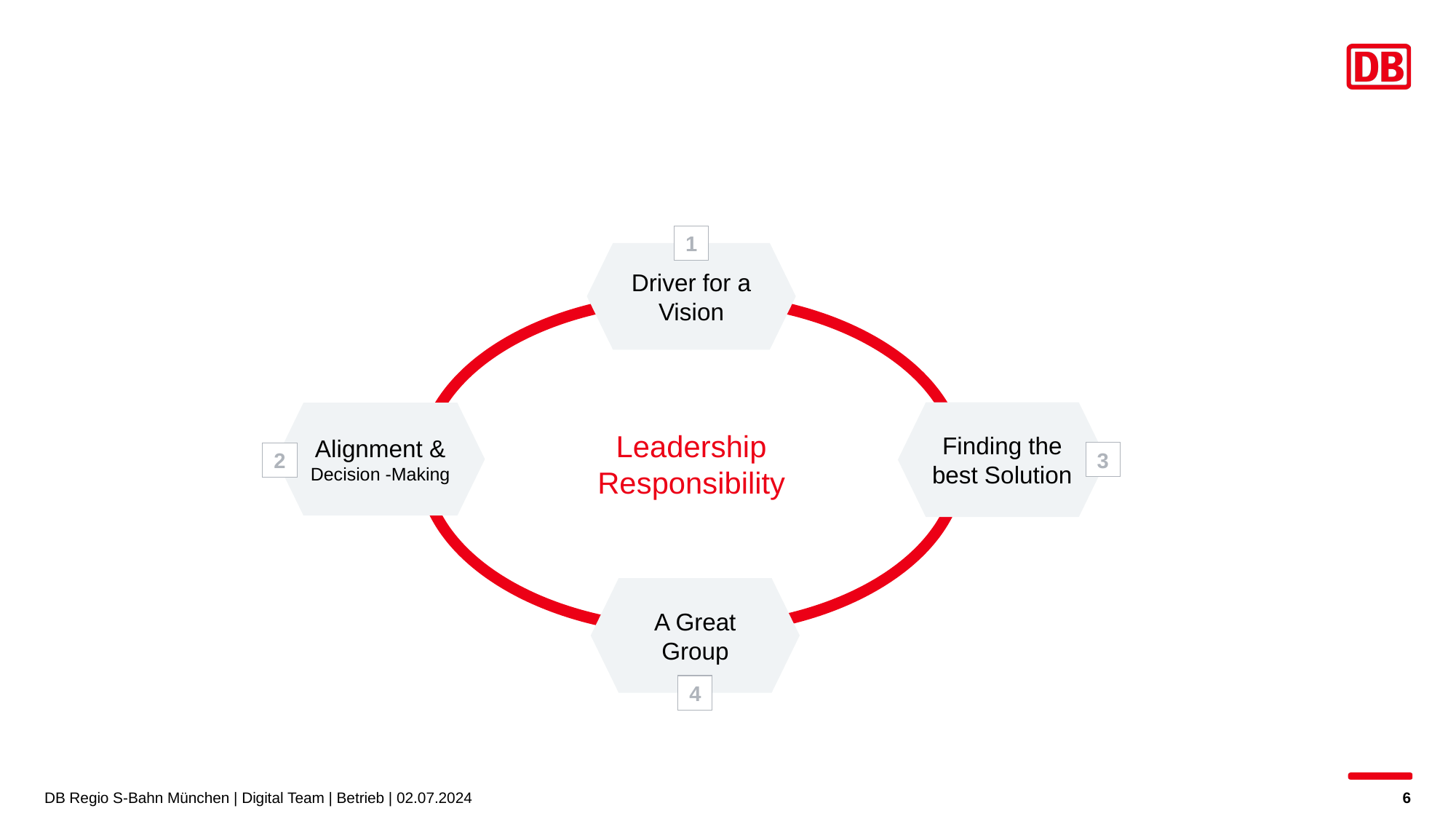

#
1
Driver for a Vision

Finding the best Solution
Alignment & Decision -Making
Leadership
Responsibility
3
2
A Great Group
4
DB Regio S-Bahn München | Digital Team | Betrieb | 02.07.2024
6